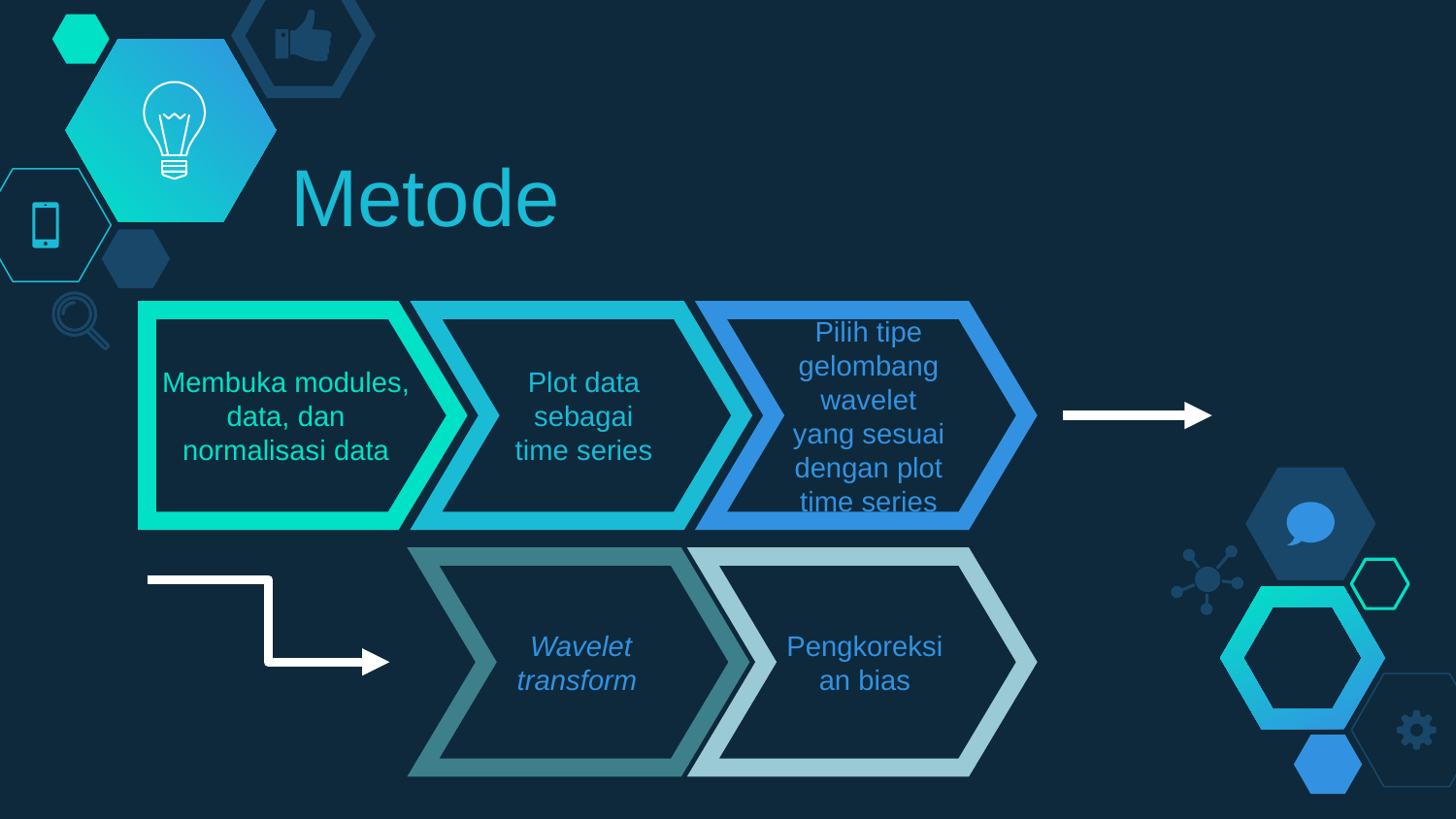

# Metode
Membuka modules, data, dan normalisasi data
Plot data sebagai time series
Pilih tipe gelombang wavelet yang sesuai dengan plot time series
Wavelet transform
Pengkoreksian bias